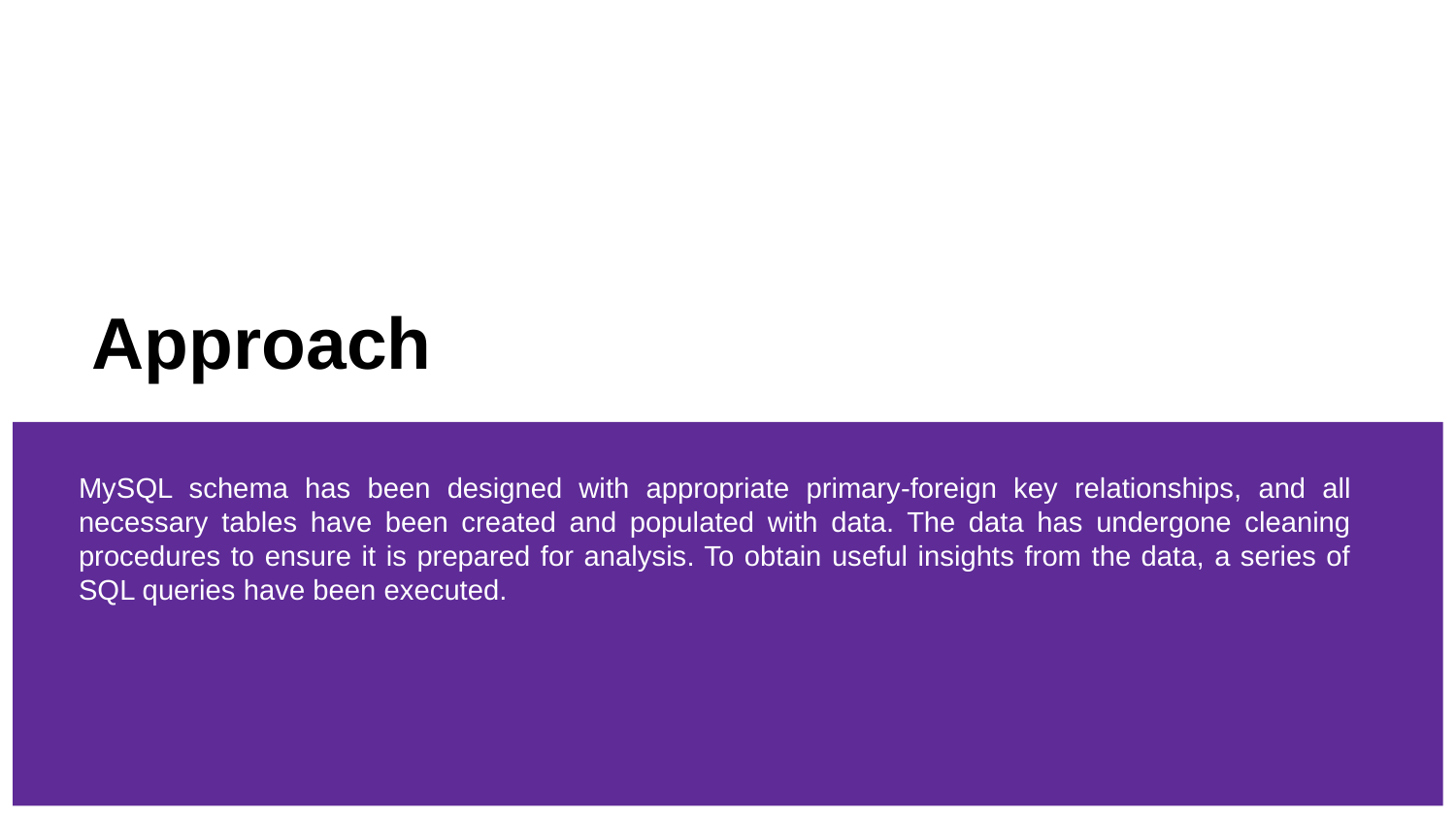

# Approach
MySQL schema has been designed with appropriate primary-foreign key relationships, and all necessary tables have been created and populated with data. The data has undergone cleaning procedures to ensure it is prepared for analysis. To obtain useful insights from the data, a series of SQL queries have been executed.